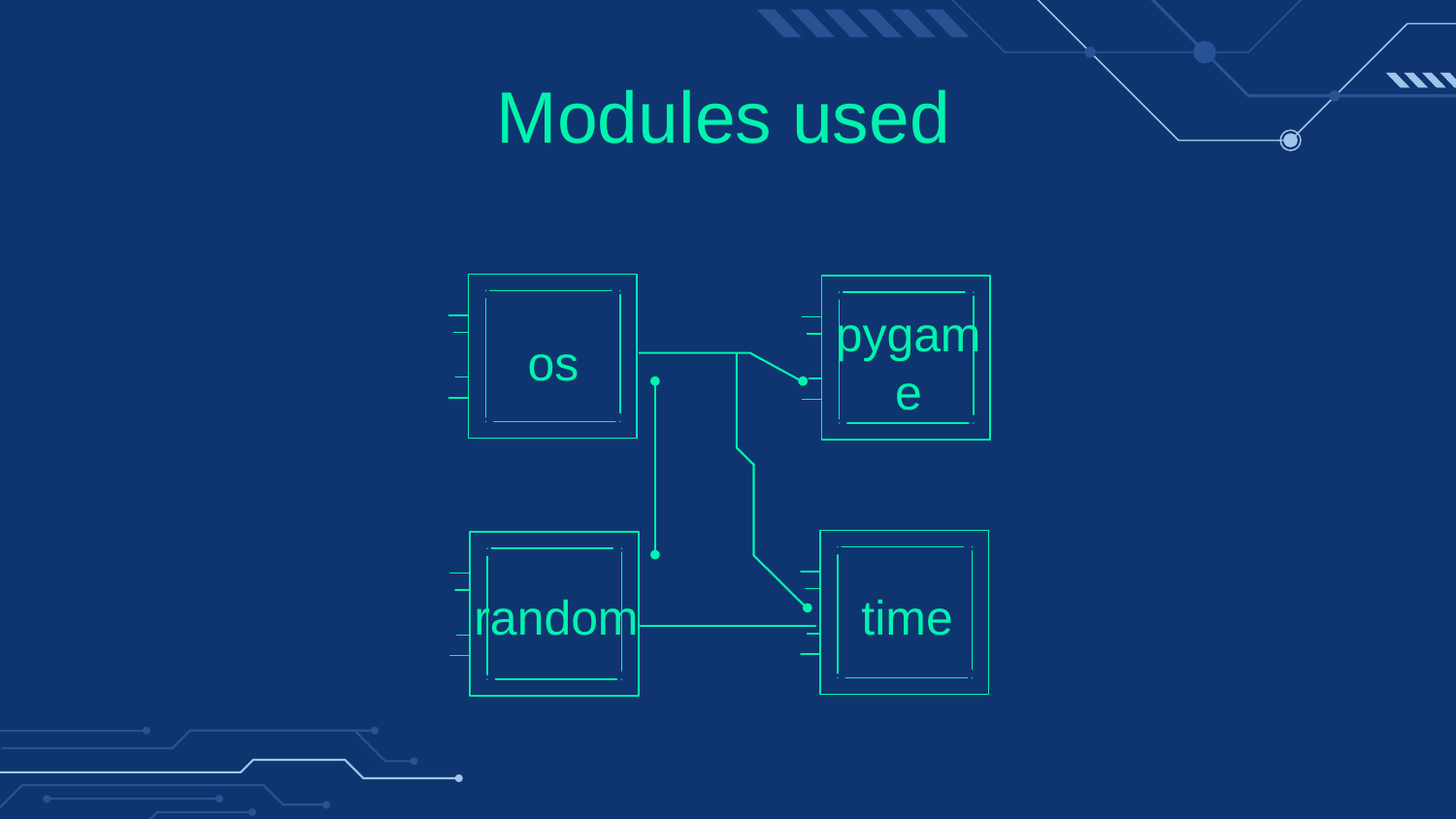

# Modules used

os
pygame

random
time